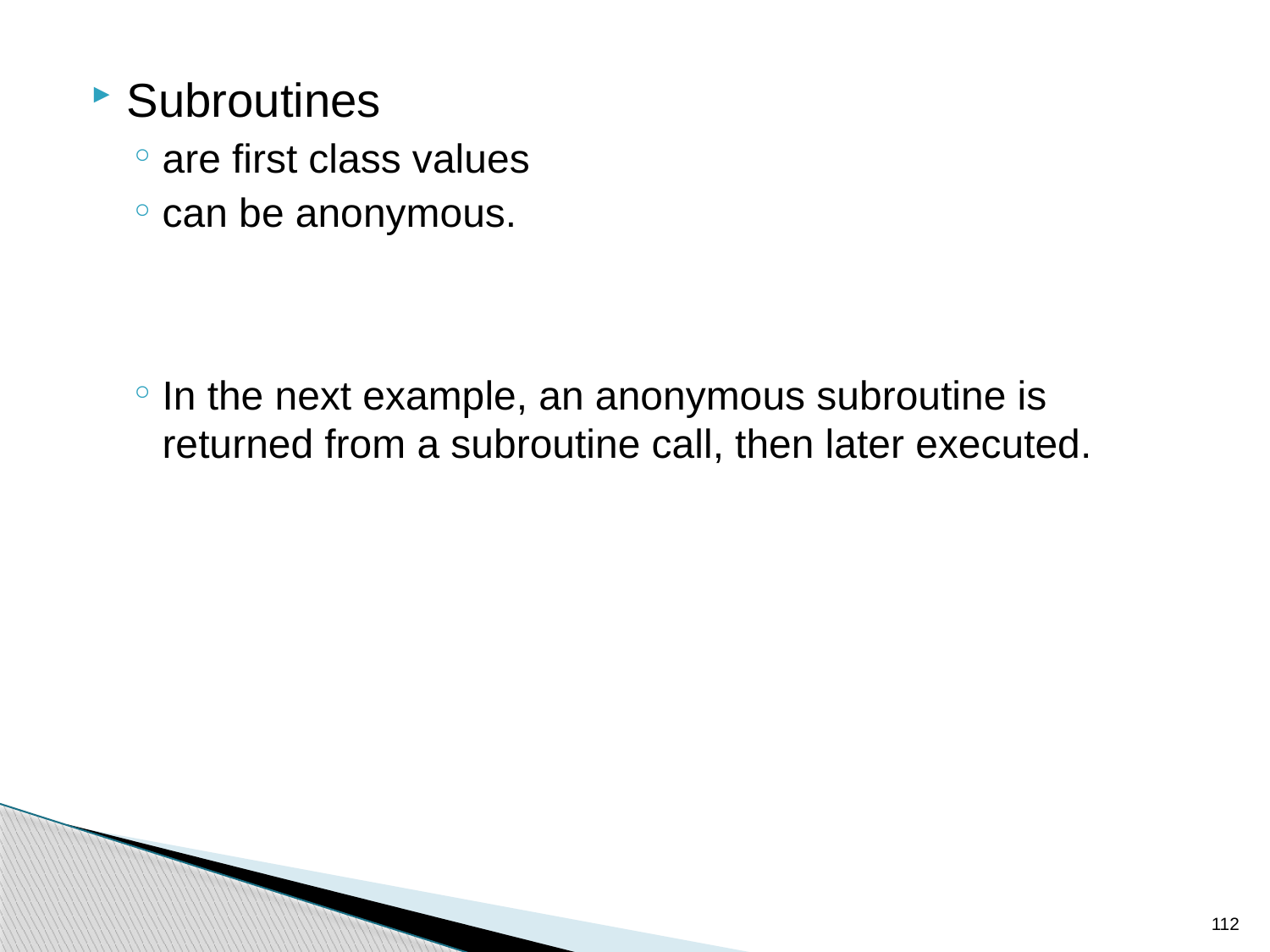

Subroutines
are first class values
can be anonymous.

In the next example, an anonymous subroutine is returned from a subroutine call, then later executed.
112